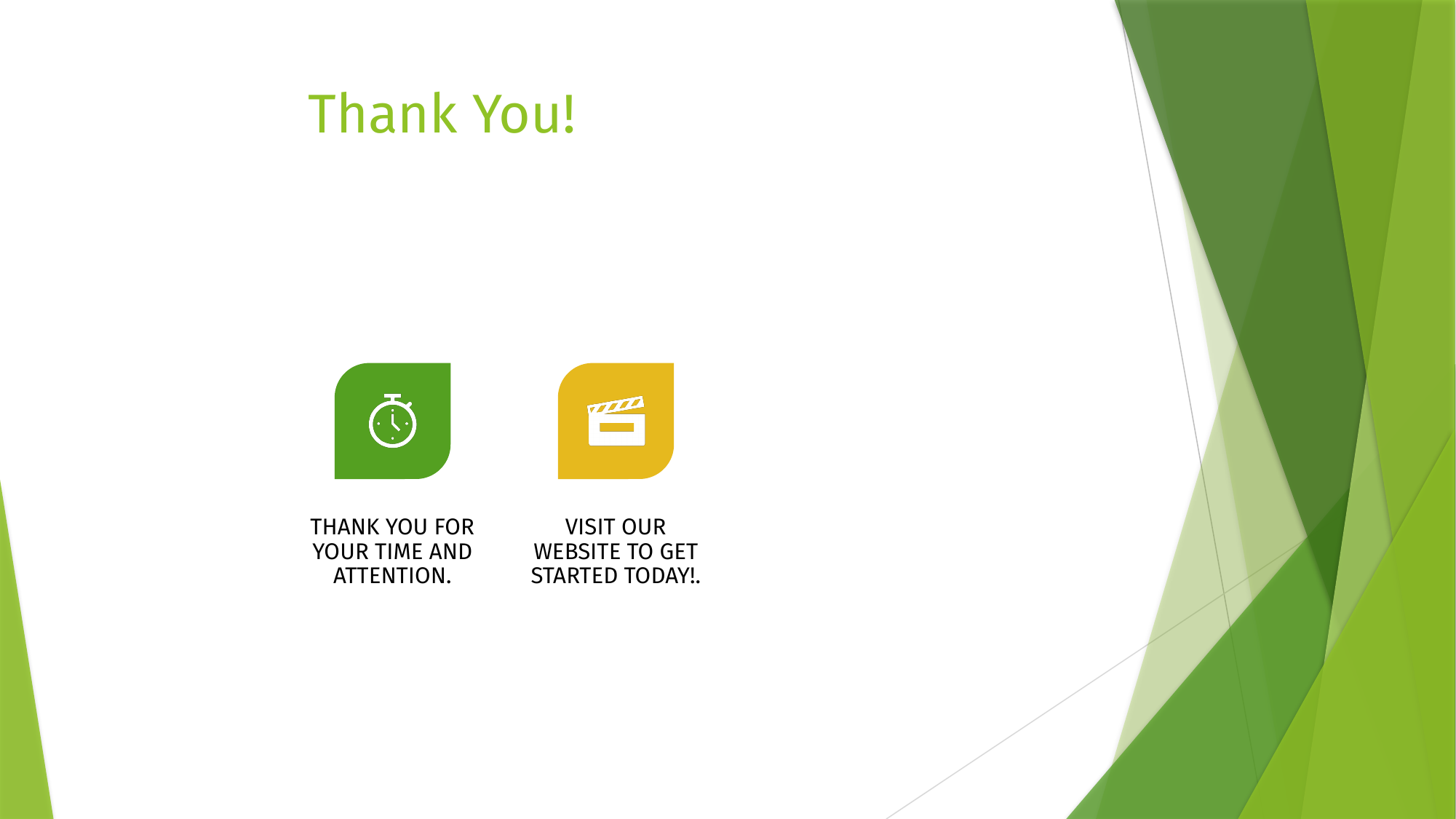

# Thank You!
Thank you for your time and attention.
Visit our website to get started today!.
.